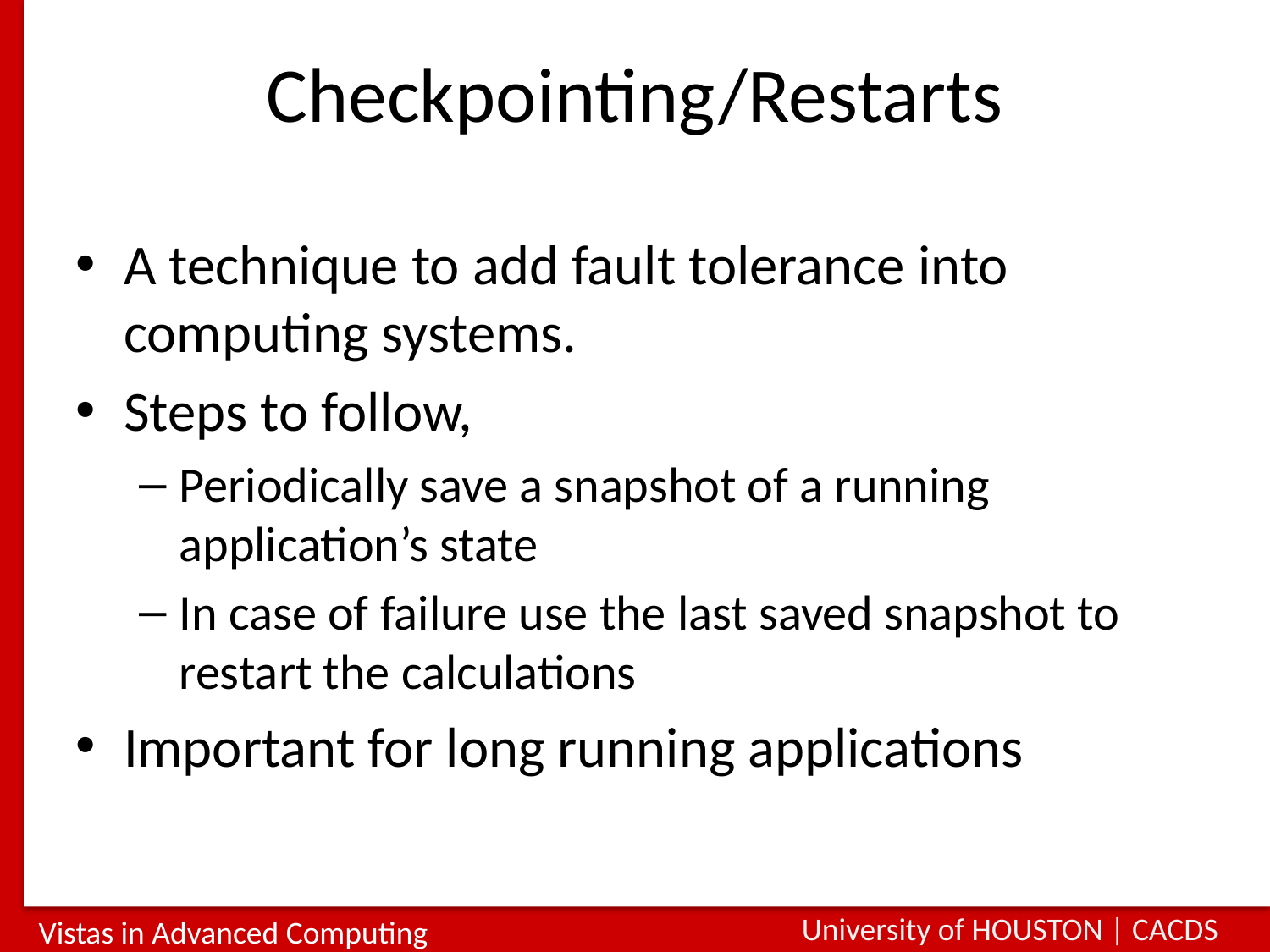

# Checkpointing/Restarts
A technique to add fault tolerance into computing systems.
Steps to follow,
Periodically save a snapshot of a running application’s state
In case of failure use the last saved snapshot to restart the calculations
Important for long running applications